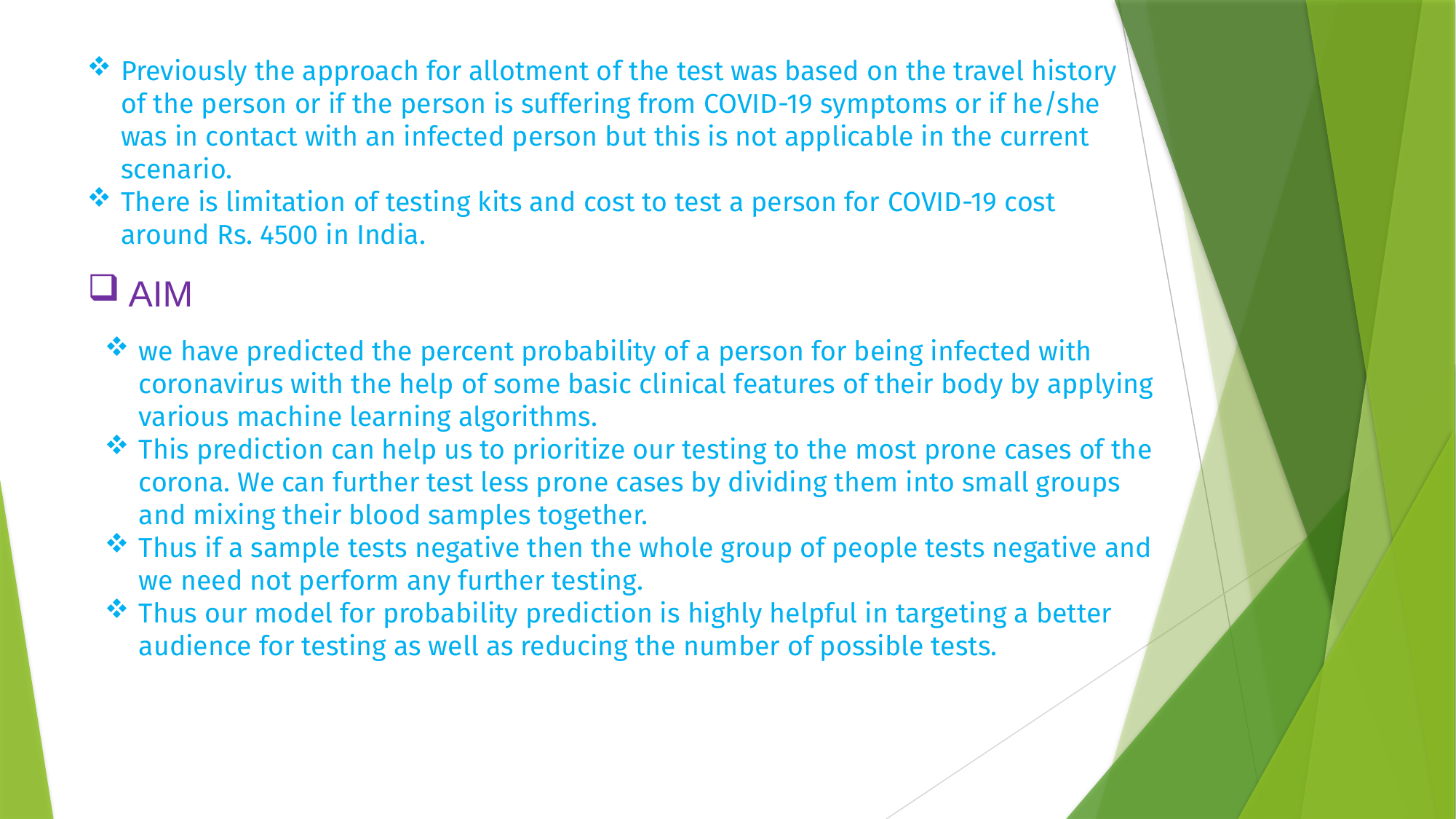

Previously the approach for allotment of the test was based on the travel history of the person or if the person is suffering from COVID-19 symptoms or if he/she was in contact with an infected person but this is not applicable in the current
scenario.
There is limitation of testing kits and cost to test a person for COVID-19 cost around Rs. 4500 in India.
AIM
we have predicted the percent probability of a person for being infected with coronavirus with the help of some basic clinical features of their body by applying various machine learning algorithms.
This prediction can help us to prioritize our testing to the most prone cases of the corona. We can further test less prone cases by dividing them into small groups and mixing their blood samples together.
Thus if a sample tests negative then the whole group of people tests negative and we need not perform any further testing.
Thus our model for probability prediction is highly helpful in targeting a better audience for testing as well as reducing the number of possible tests.